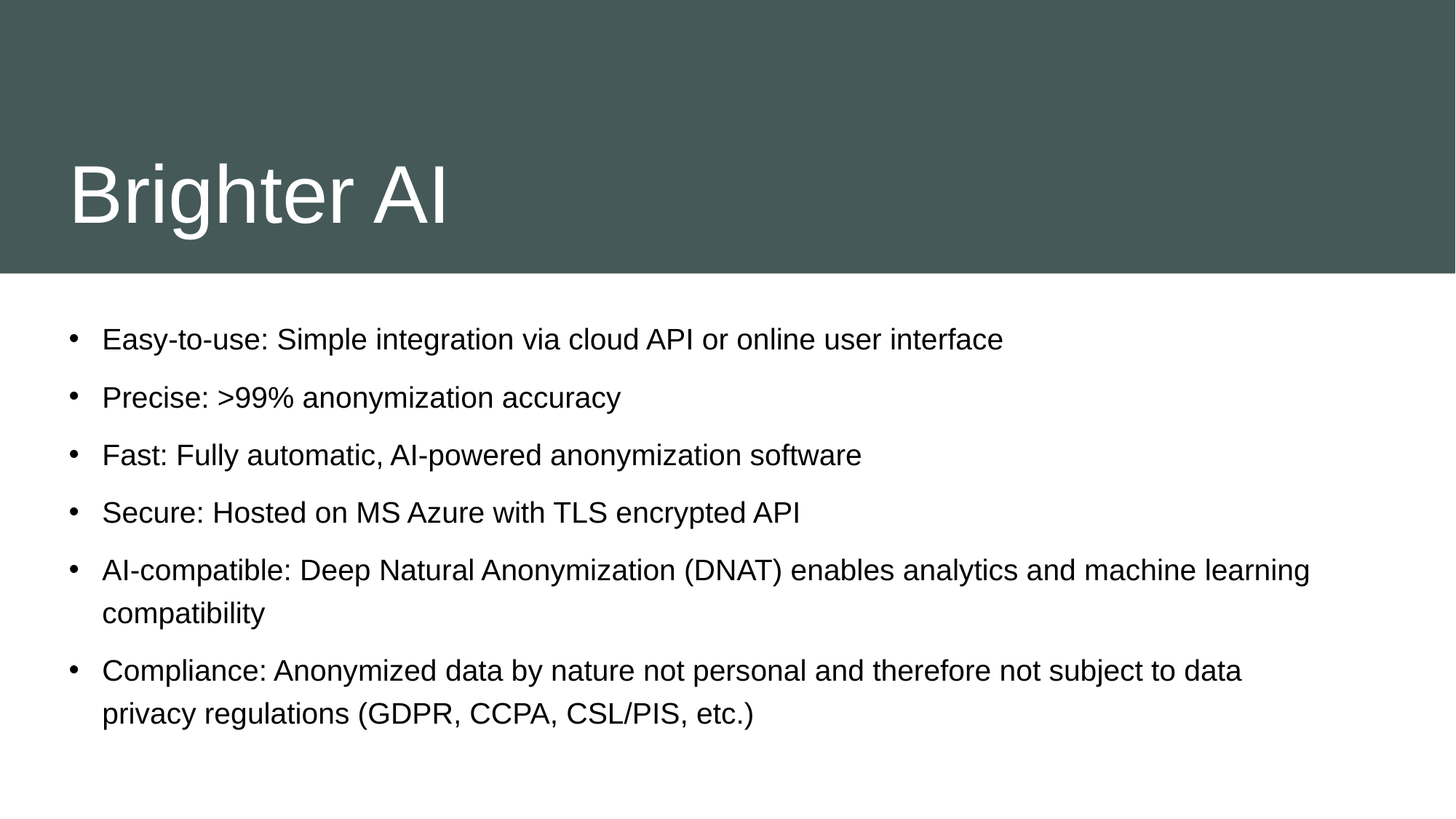

# Brighter AI
Easy-to-use: Simple integration via cloud API or online user interface
Precise: >99% anonymization accuracy
Fast: Fully automatic, AI-powered anonymization software
Secure: Hosted on MS Azure with TLS encrypted API
AI-compatible: Deep Natural Anonymization (DNAT) enables analytics and machine learning compatibility
Compliance: Anonymized data by nature not personal and therefore not subject to data privacy regulations (GDPR, CCPA, CSL/PIS, etc.)